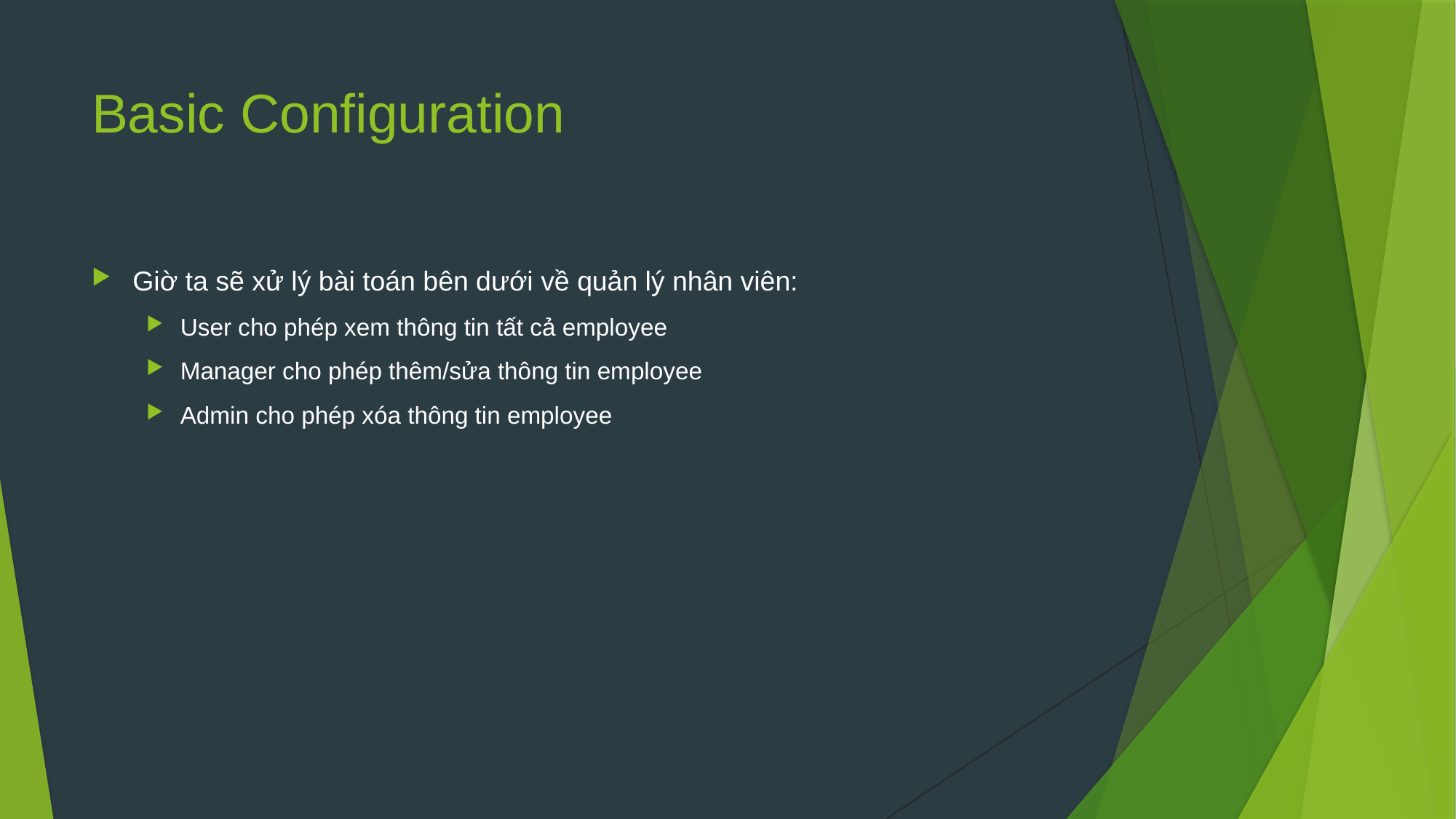

# Basic Configuration
Giờ ta sẽ xử lý bài toán bên dưới về quản lý nhân viên:
User cho phép xem thông tin tất cả employee
Manager cho phép thêm/sửa thông tin employee
Admin cho phép xóa thông tin employee